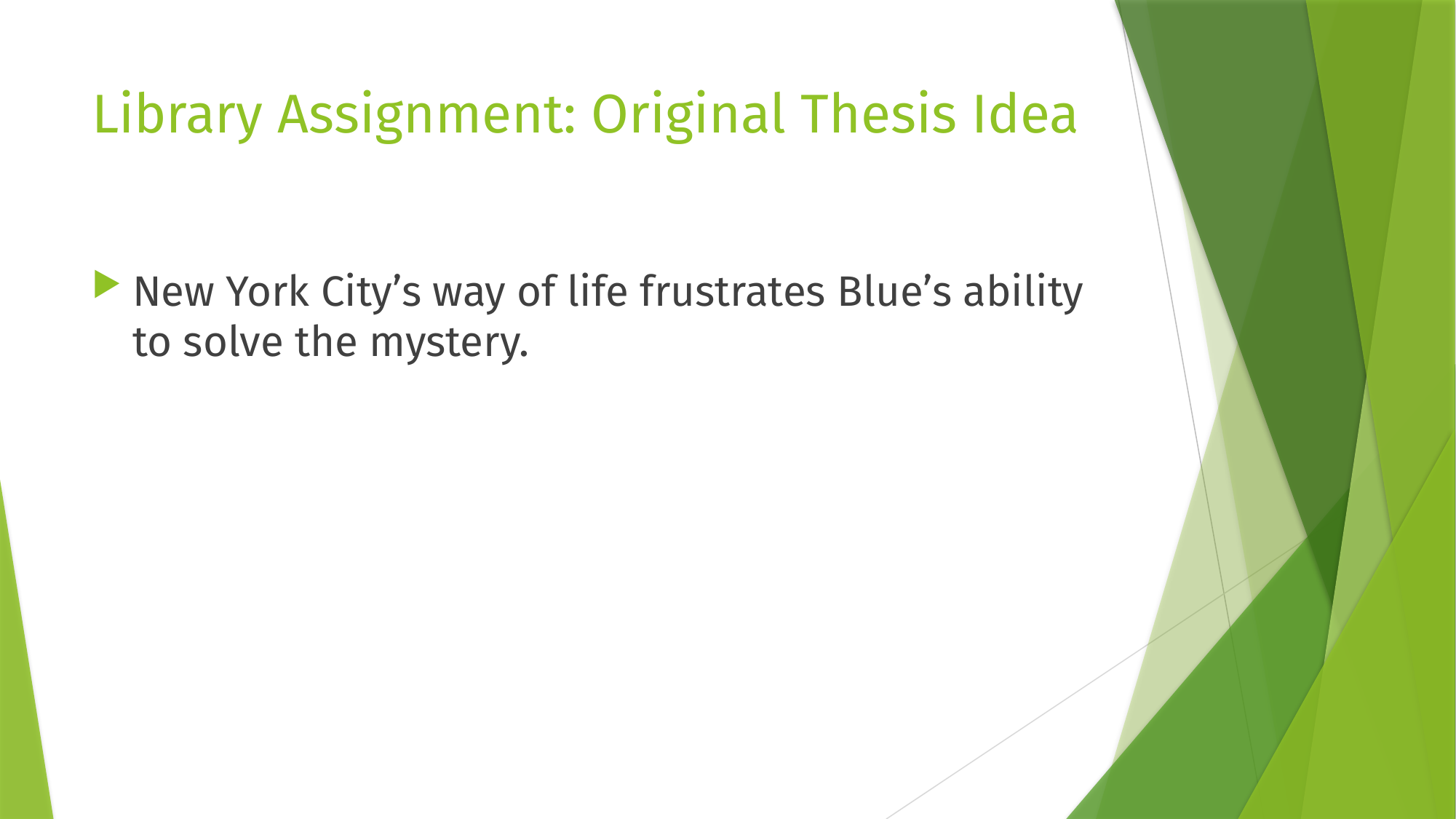

# Library Assignment: Original Thesis Idea
New York City’s way of life frustrates Blue’s ability to solve the mystery.